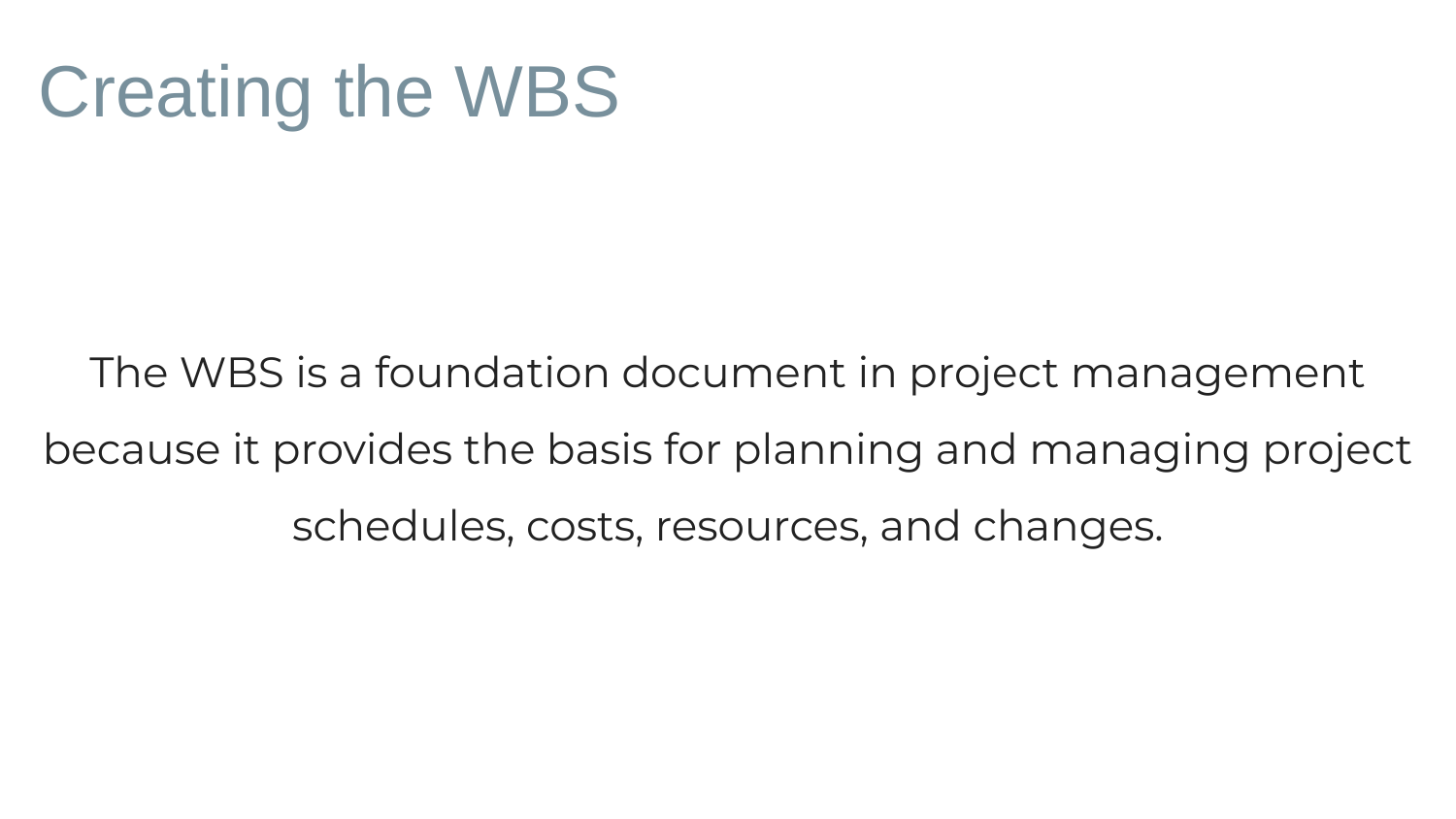

# Creating the WBS
The WBS is a foundation document in project management because it provides the basis for planning and managing project schedules, costs, resources, and changes.